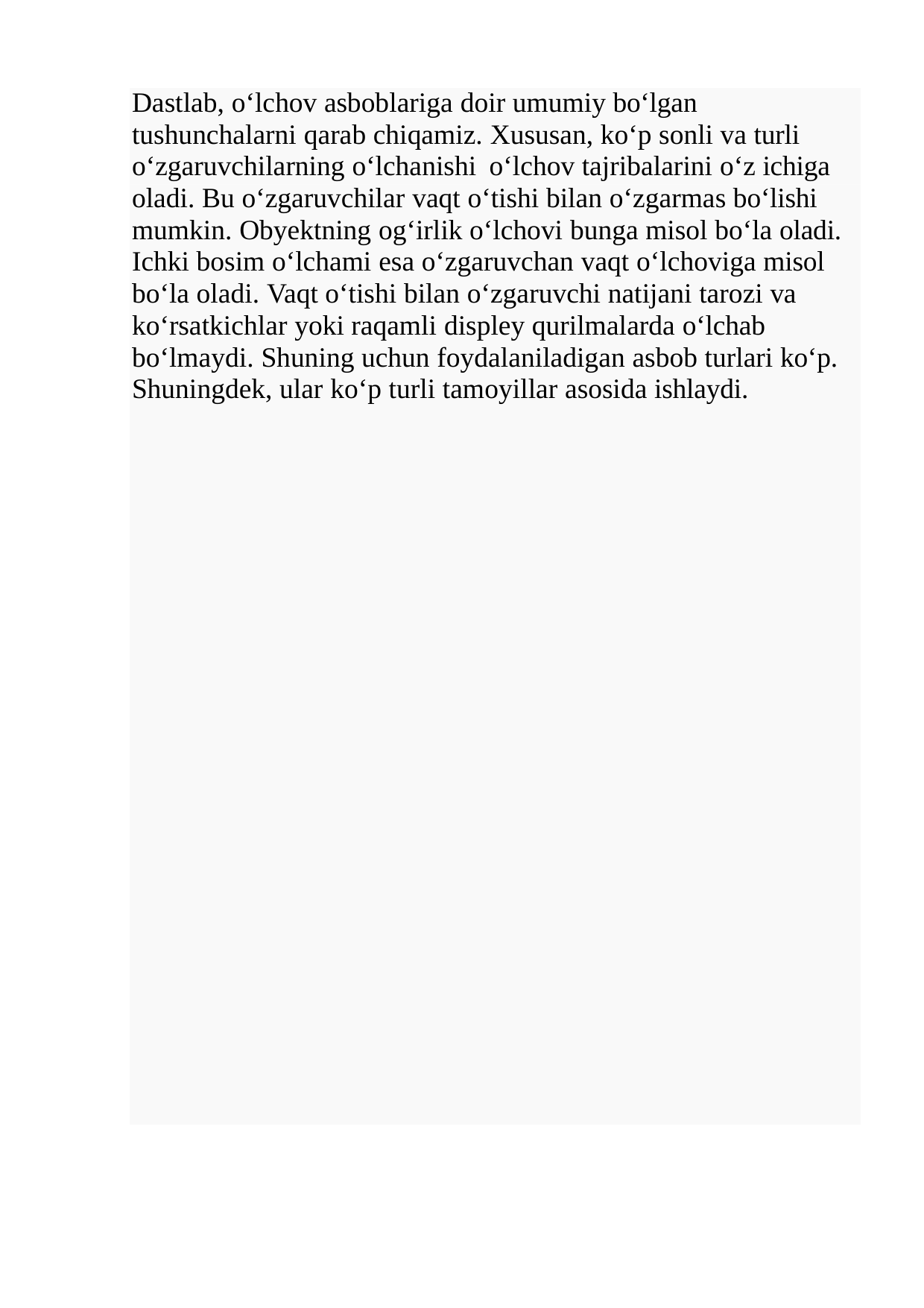

Dastlab, о‘lchov asboblariga doir umumiy bо‘lgan tushunchalarni qarab chiqamiz. Xususan, kо‘p sonli va turli о‘zgaruvchilarning о‘lchanishi о‘lchov tajribalarini о‘z ichiga oladi. Bu о‘zgaruvchilar vaqt о‘tishi bilan о‘zgarmas bо‘lishi mumkin. Obyektning og‘irlik о‘lchovi bunga misol bо‘la oladi. Ichki bosim о‘lchami esa о‘zgaruvchan vaqt о‘lchoviga misol bо‘la oladi. Vaqt о‘tishi bilan о‘zgaruvchi natijani tarozi va kо‘rsatkichlar yoki raqamli displey qurilmalarda о‘lchab bо‘lmaydi. Shuning uchun foydalaniladigan asbob turlari kо‘p. Shuningdek, ular kо‘p turli tamoyillar asosida ishlaydi.